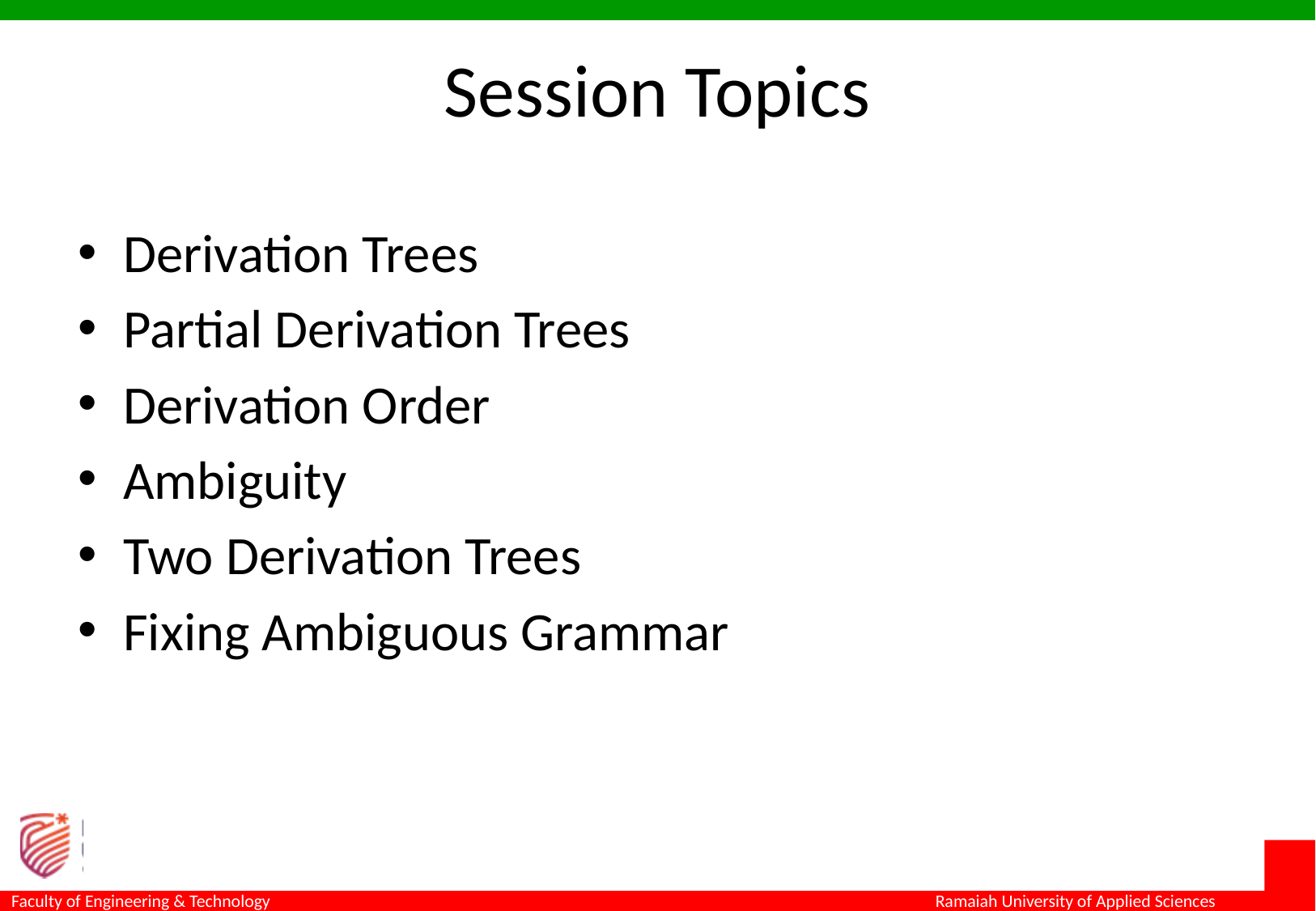

# Session Topics
Derivation Trees
Partial Derivation Trees
Derivation Order
Ambiguity
Two Derivation Trees
Fixing Ambiguous Grammar